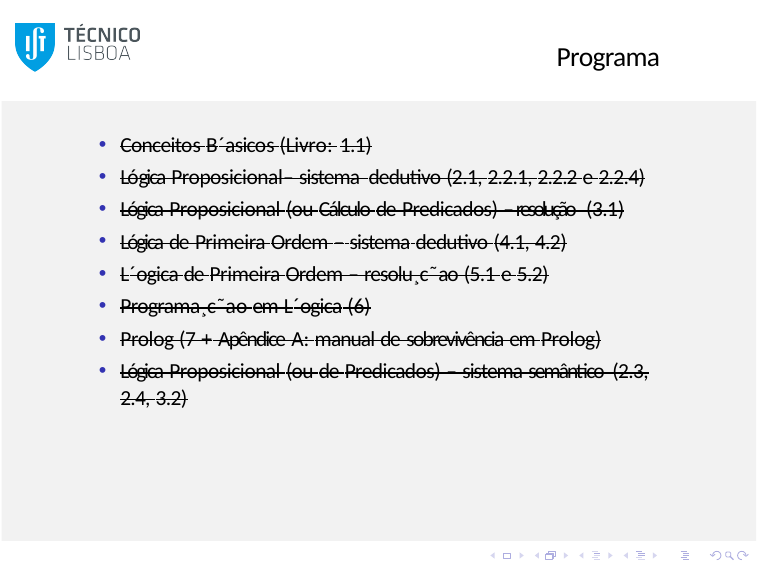

Programa
Conceitos B´asicos (Livro: 1.1)
Lógica Proposicional– sistema  dedutivo (2.1, 2.2.1, 2.2.2 e 2.2.4)
Lógica Proposicional (ou Cálculo de Predicados) – resolução  (3.1)
Lógica de Primeira Ordem – sistema dedutivo (4.1, 4.2)
L´ogica de Primeira Ordem – resolu¸c˜ao (5.1 e 5.2)
Programa¸c˜ao em L´ogica (6)
Prolog (7 + Apêndice A: manual de sobrevivência em Prolog)
Lógica Proposicional (ou de Predicados) – sistema semântico  (2.3, 2.4, 3.2)